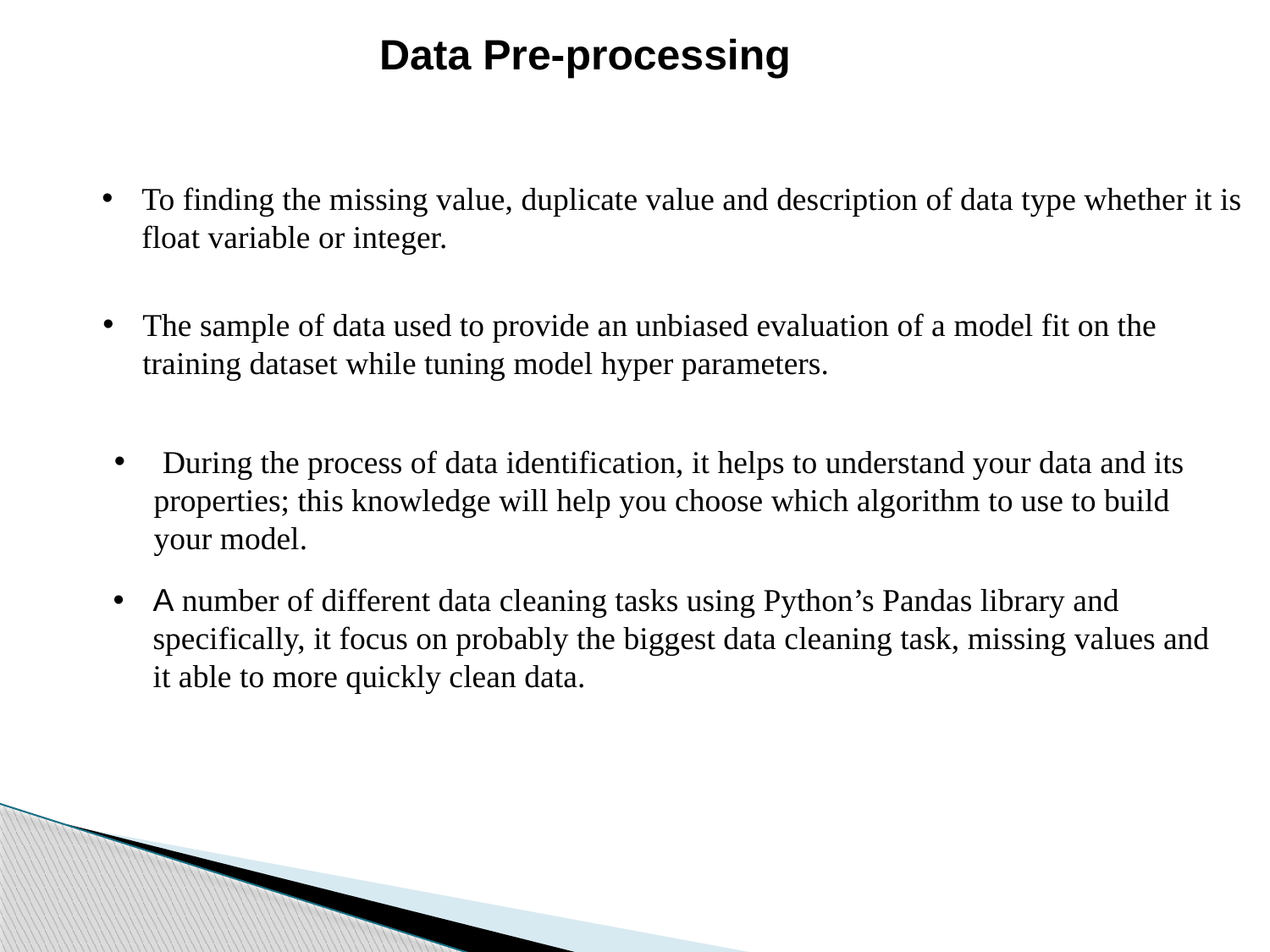

Data Pre-processing
To finding the missing value, duplicate value and description of data type whether it is float variable or integer.
The sample of data used to provide an unbiased evaluation of a model fit on the training dataset while tuning model hyper parameters.
 During the process of data identification, it helps to understand your data and its properties; this knowledge will help you choose which algorithm to use to build your model.
A number of different data cleaning tasks using Python’s Pandas library and specifically, it focus on probably the biggest data cleaning task, missing values and it able to more quickly clean data.